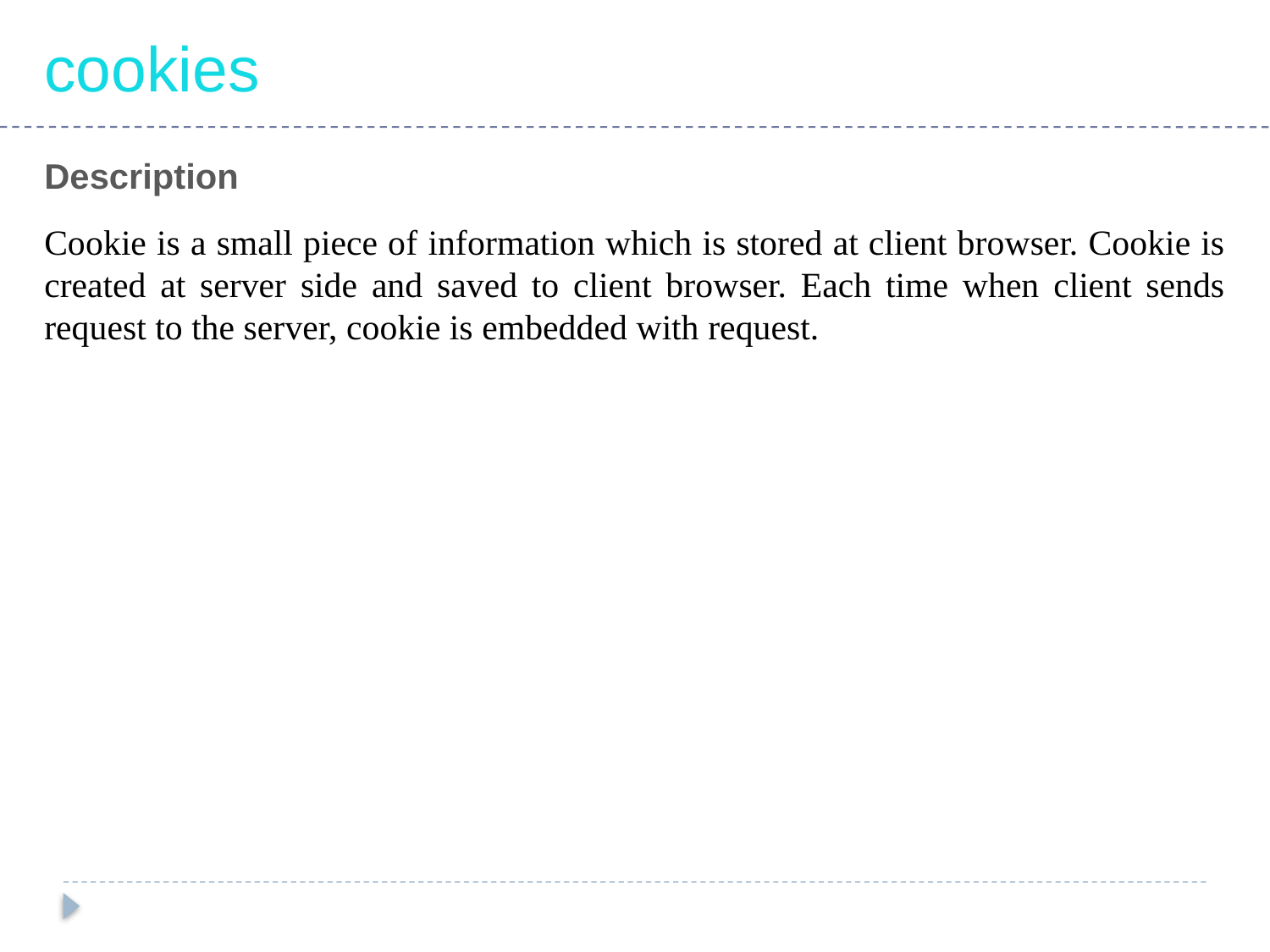

cookies
Description
Cookie is a small piece of information which is stored at client browser. Cookie is created at server side and saved to client browser. Each time when client sends request to the server, cookie is embedded with request.